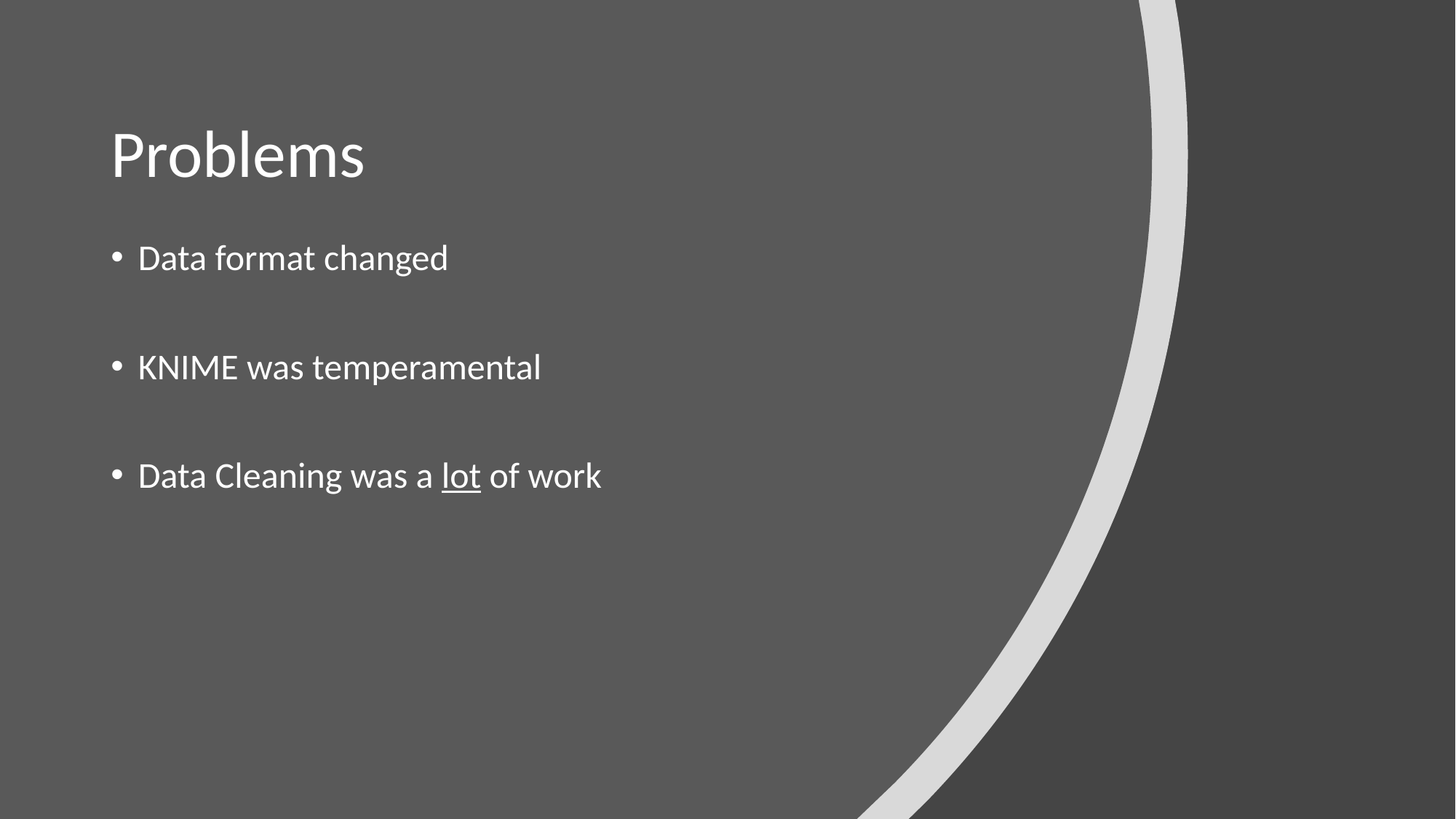

# Problems
Data format changed

KNIME was temperamental

Data Cleaning was a lot of work